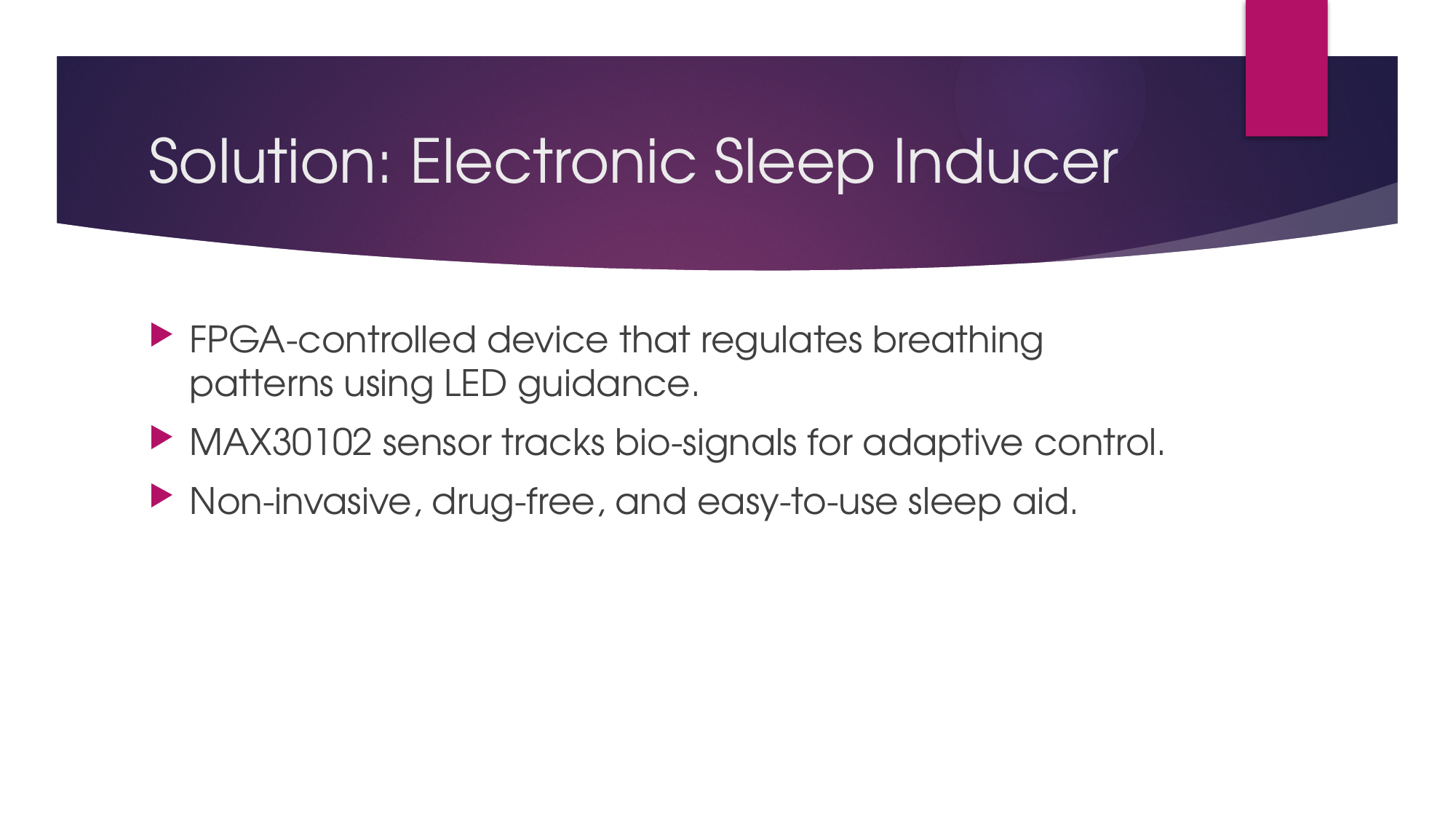

# Solution: Electronic Sleep Inducer
FPGA-controlled device that regulates breathing patterns using LED guidance.
MAX30102 sensor tracks bio-signals for adaptive control.
Non-invasive, drug-free, and easy-to-use sleep aid.